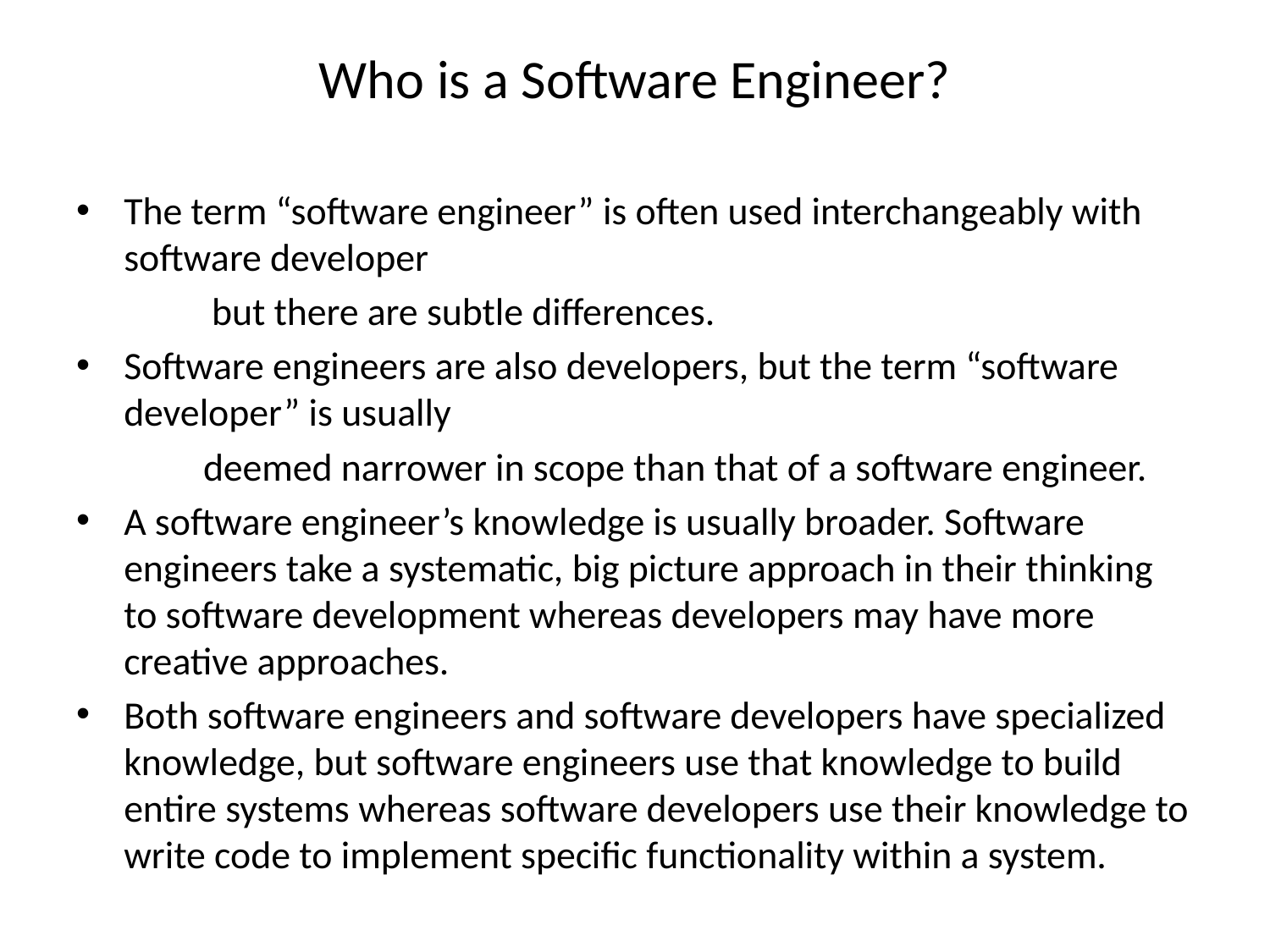

# Who is a Software Engineer?
The term “software engineer” is often used interchangeably with software developer
   	 but there are subtle differences.
Software engineers are also developers, but the term “software developer” is usually
    	deemed narrower in scope than that of a software engineer.
A software engineer’s knowledge is usually broader. Software engineers take a systematic, big picture approach in their thinking to software development whereas developers may have more creative approaches.
Both software engineers and software developers have specialized knowledge, but software engineers use that knowledge to build entire systems whereas software developers use their knowledge to write code to implement specific functionality within a system.